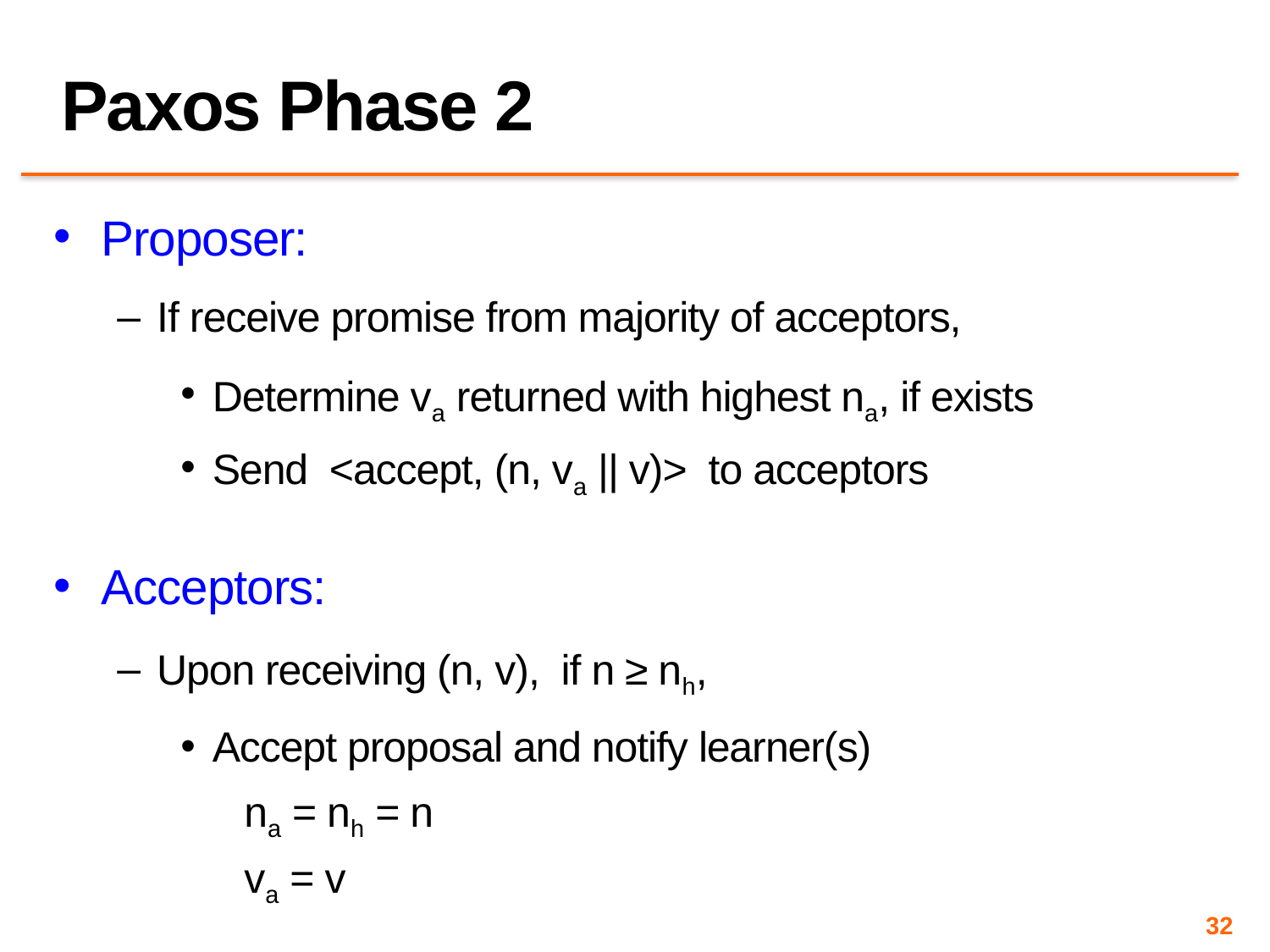

# Paxos Phase 2
Proposer:
If receive promise from majority of acceptors,
Determine va returned with highest na, if exists
Send  <accept, (n, va || v)>  to acceptors
Acceptors:
Upon receiving (n, v),  if n ≥ nh,
Accept proposal and notify learner(s)
na = nh = n
va = v
32